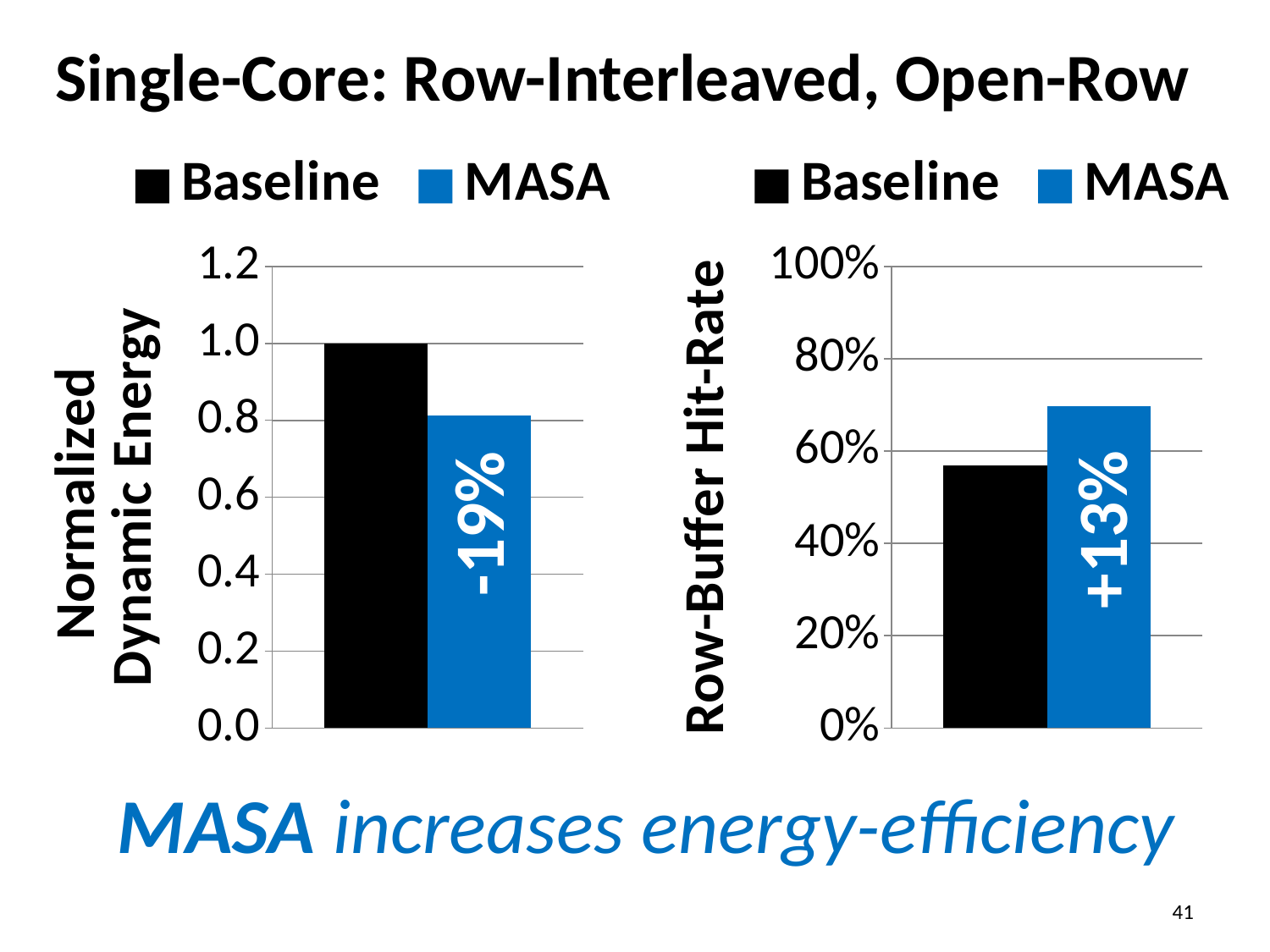

# Single-Core: Row-Interleaved, Open-Row

### Chart

| Category | Baseline | MASA |
|---|---|---|
| gmean | 1.0 | 0.8132368352668714 |

### Chart

| Category | Baseline | MASA |
|---|---|---|
| gmean | 0.5689594713960444 | 0.698010062977278 |
-19%
+13%
MASA increases energy-efficiency
41